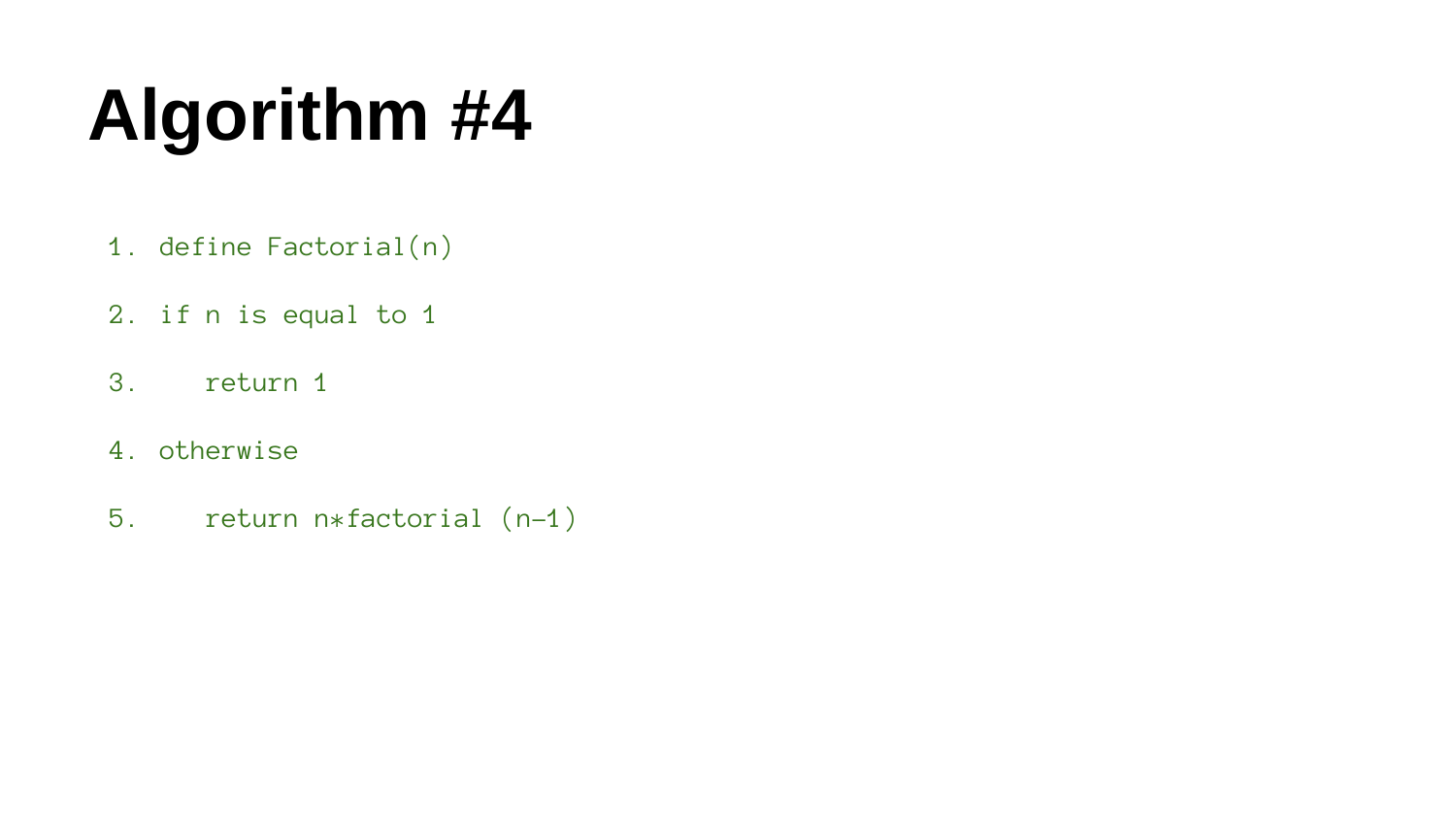

# Algorithm #4
define Factorial(n)
if n is equal to 1
   return 1
otherwise
   return n*factorial (n-1)